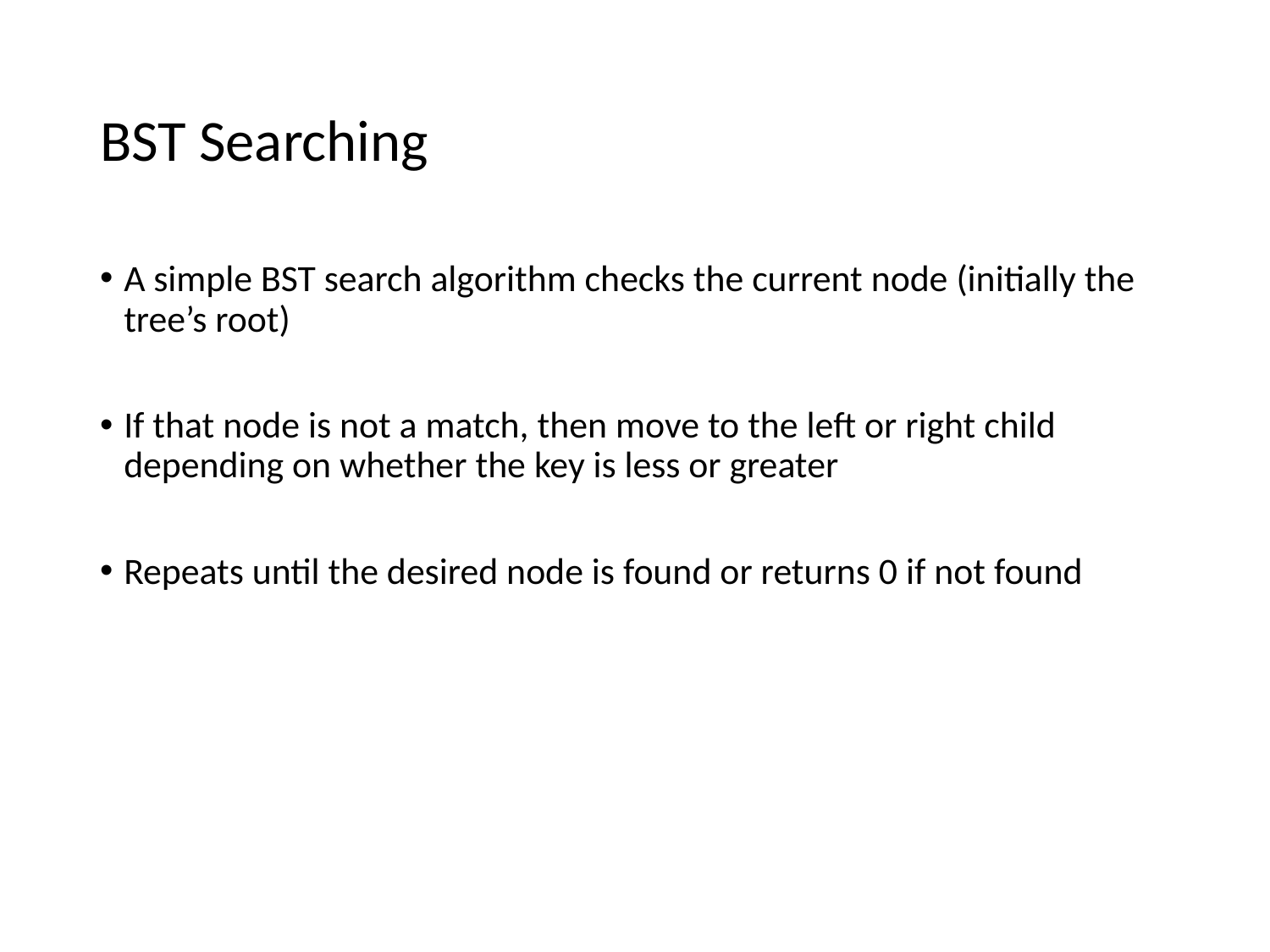

# BST Searching
A simple BST search algorithm checks the current node (initially the tree’s root)

If that node is not a match, then move to the left or right child depending on whether the key is less or greater

Repeats until the desired node is found or returns 0 if not found